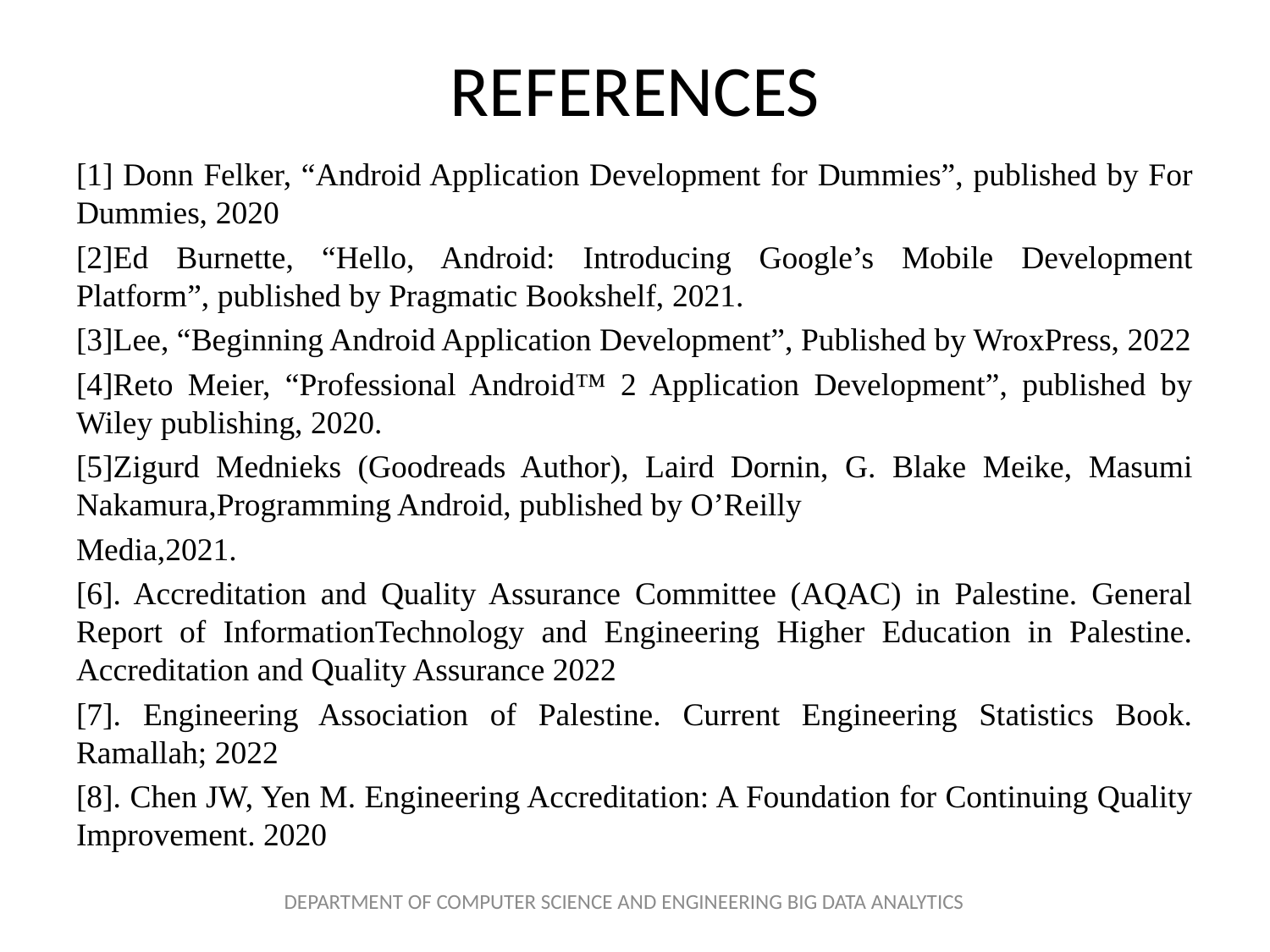

# REFERENCES
[1] Donn Felker, “Android Application Development for Dummies”, published by For Dummies, 2020
[2]Ed Burnette, “Hello, Android: Introducing Google’s Mobile Development Platform”, published by Pragmatic Bookshelf, 2021.
[3]Lee, “Beginning Android Application Development”, Published by WroxPress, 2022
[4]Reto Meier, “Professional Android™ 2 Application Development”, published by Wiley publishing, 2020.
[5]Zigurd Mednieks (Goodreads Author), Laird Dornin, G. Blake Meike, Masumi Nakamura,Programming Android, published by O’Reilly
Media,2021.
[6]. Accreditation and Quality Assurance Committee (AQAC) in Palestine. General Report of InformationTechnology and Engineering Higher Education in Palestine. Accreditation and Quality Assurance 2022
[7]. Engineering Association of Palestine. Current Engineering Statistics Book. Ramallah; 2022
[8]. Chen JW, Yen M. Engineering Accreditation: A Foundation for Continuing Quality Improvement. 2020

DEPARTMENT OF COMPUTER SCIENCE AND ENGINEERING BIG DATA ANALYTICS